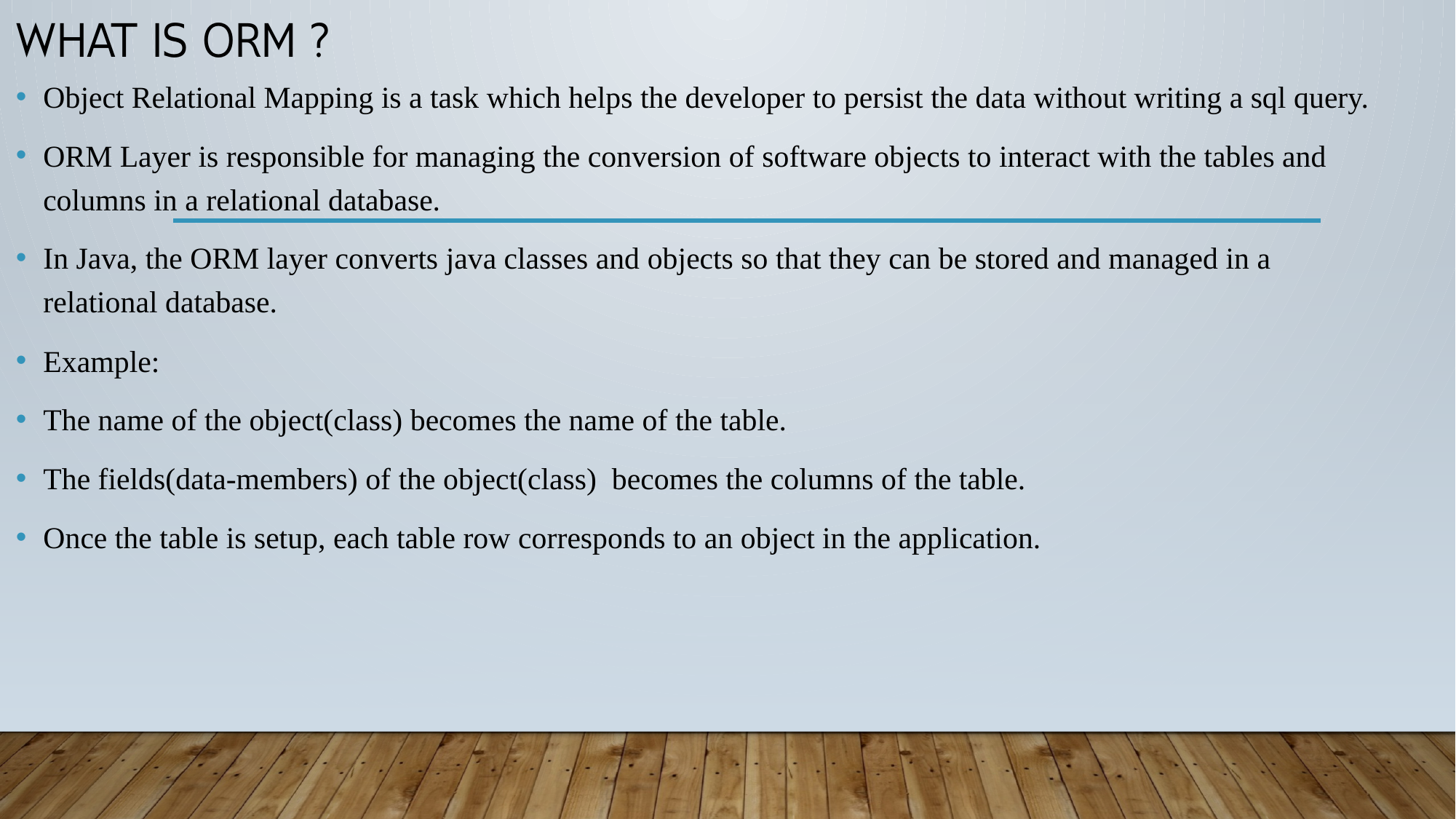

# What is ORM ?
Object Relational Mapping is a task which helps the developer to persist the data without writing a sql query.
ORM Layer is responsible for managing the conversion of software objects to interact with the tables and columns in a relational database.
In Java, the ORM layer converts java classes and objects so that they can be stored and managed in a relational database.
Example:
The name of the object(class) becomes the name of the table.
The fields(data-members) of the object(class)  becomes the columns of the table.
Once the table is setup, each table row corresponds to an object in the application.